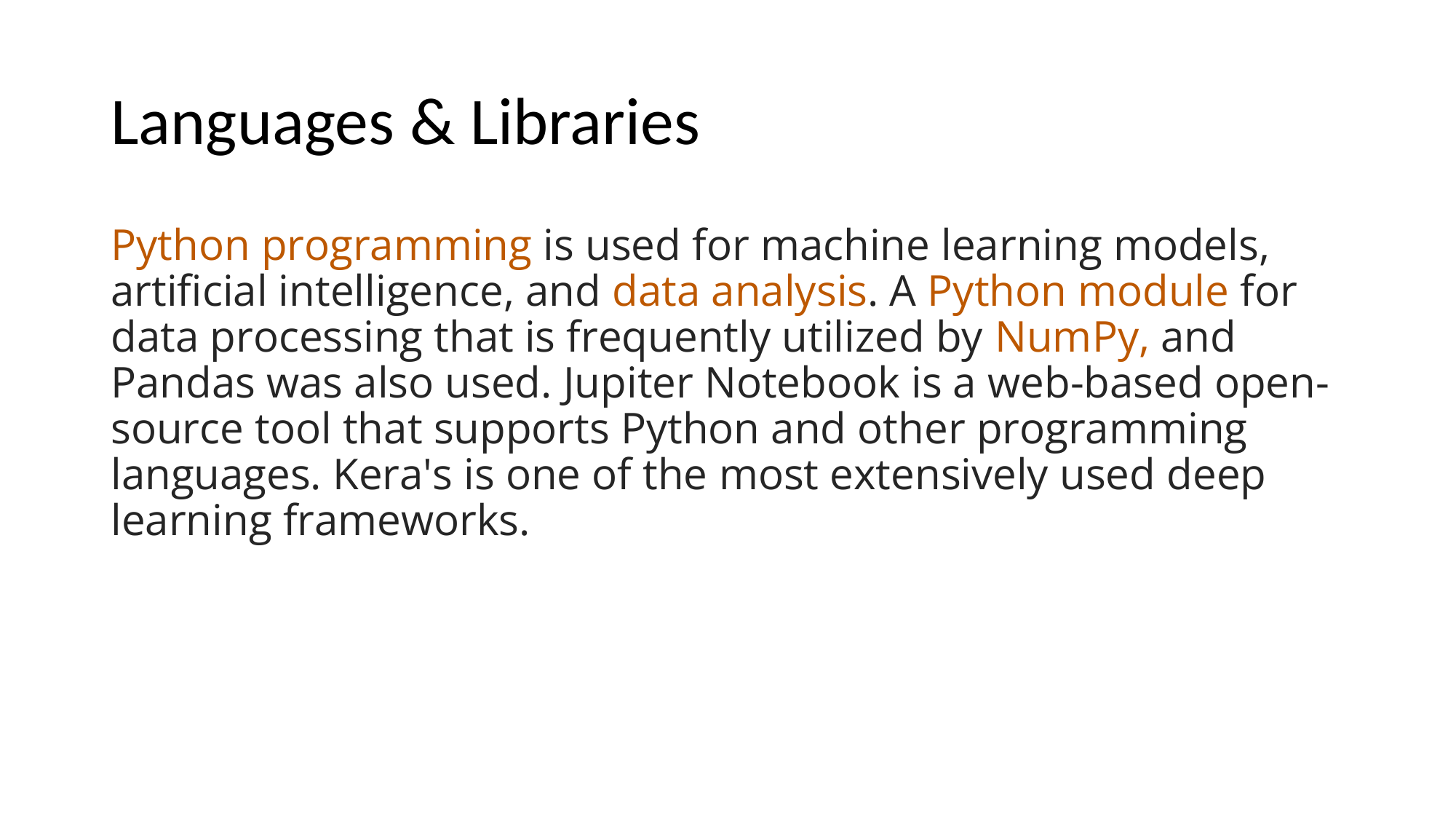

# Languages & Libraries
Python programming is used for machine learning models, artificial intelligence, and data analysis. A Python module for data processing that is frequently utilized by NumPy, and Pandas was also used. Jupiter Notebook is a web-based open-source tool that supports Python and other programming languages. Kera's is one of the most extensively used deep learning frameworks.